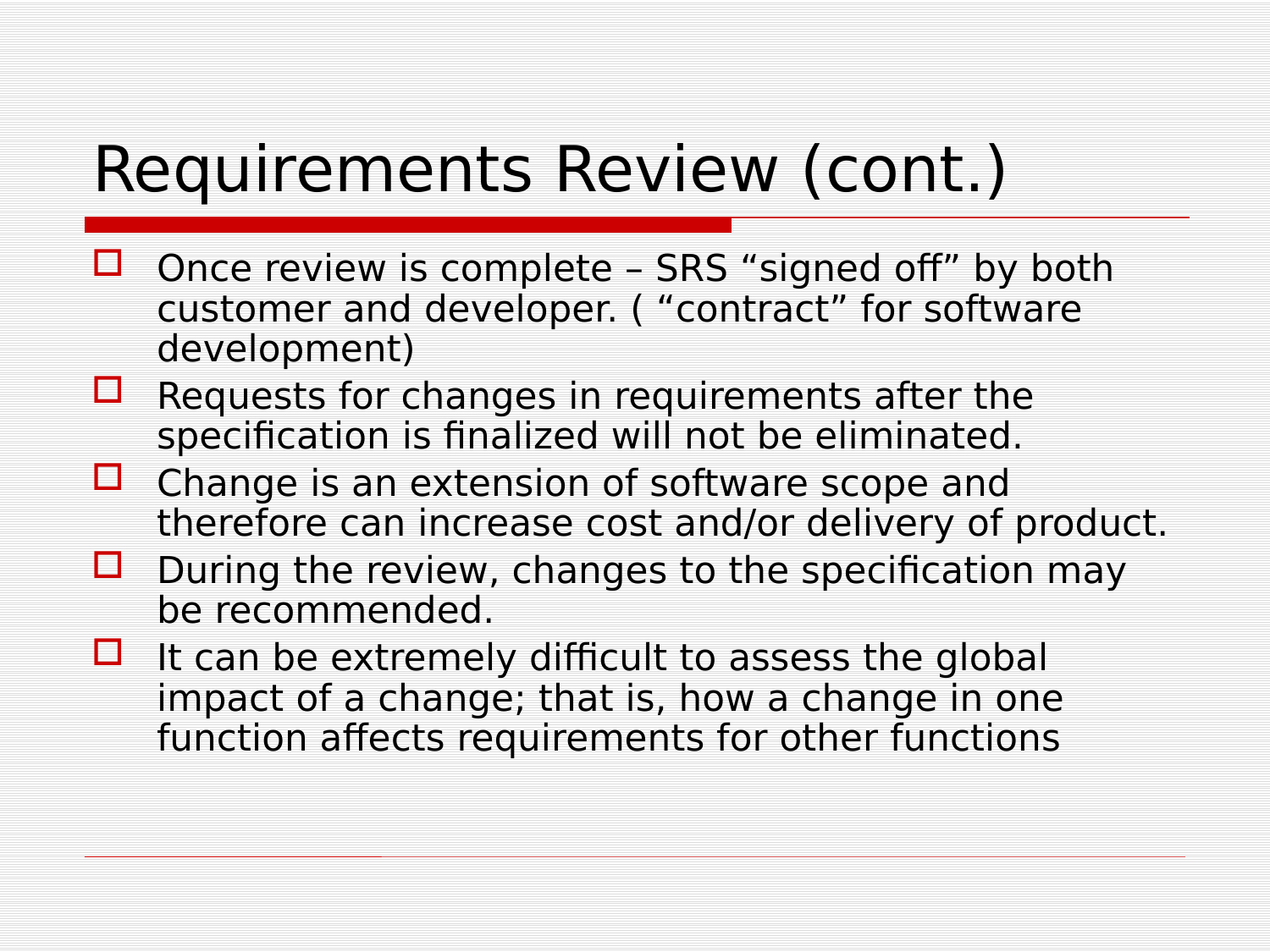

# Requirements Review (cont.)
Once review is complete – SRS “signed off” by both customer and developer. ( “contract” for software development)
Requests for changes in requirements after the specification is finalized will not be eliminated.
Change is an extension of software scope and therefore can increase cost and/or delivery of product.
During the review, changes to the specification may be recommended.
It can be extremely difficult to assess the global impact of a change; that is, how a change in one function affects requirements for other functions